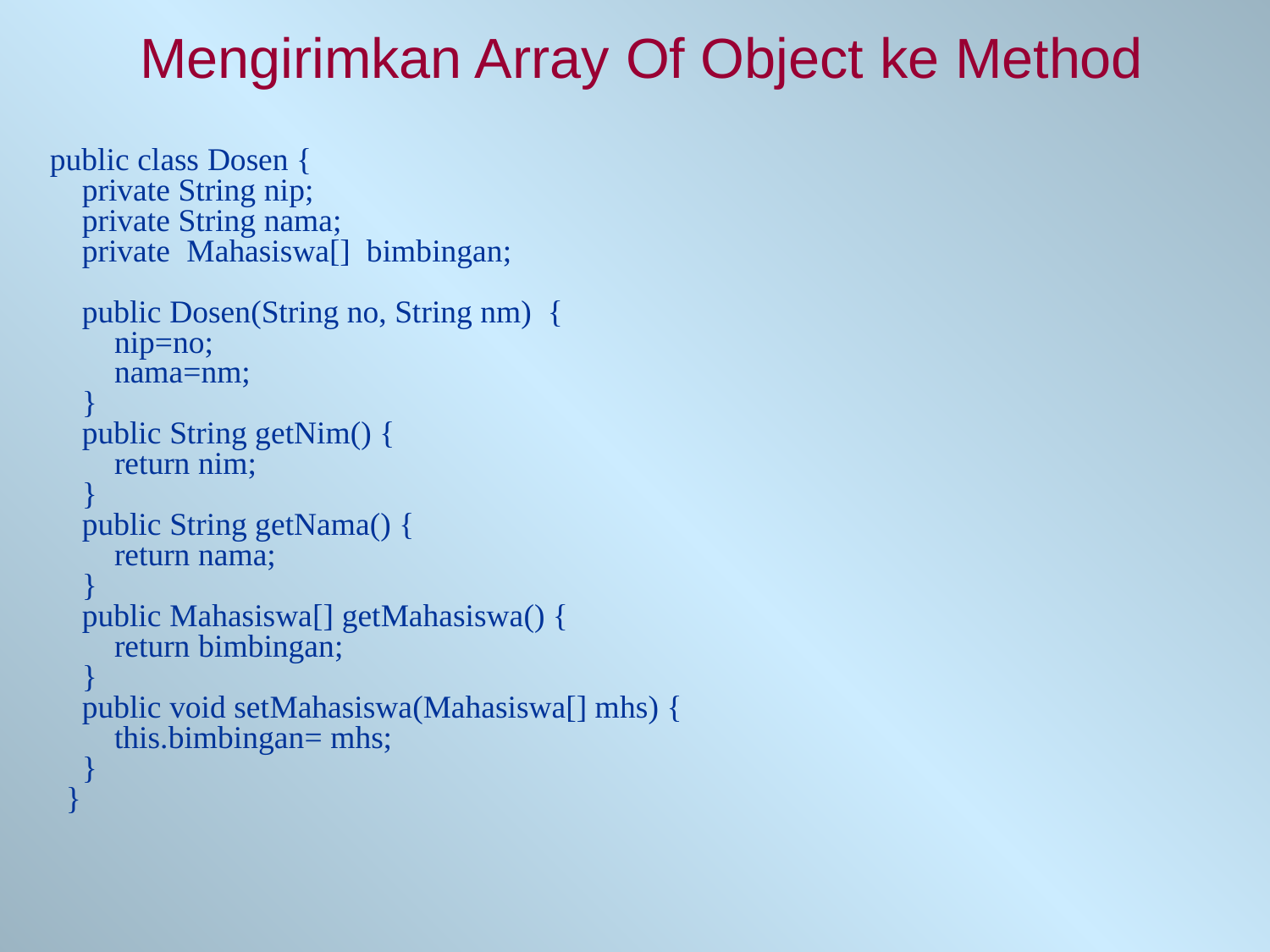

# Mengirimkan Array Of Object ke Method
public class Dosen {
    private String nip;
    private String nama;
    private  Mahasiswa[]  bimbingan;

    public Dosen(String no, String nm)  {
        nip=no;
        nama=nm;
    }
    public String getNim() {
        return nim;
    }
    public String getNama() {
        return nama;
    }
    public Mahasiswa[] getMahasiswa() {
        return bimbingan;
    }
    public void setMahasiswa(Mahasiswa[] mhs) {
        this.bimbingan= mhs;
    }
  }